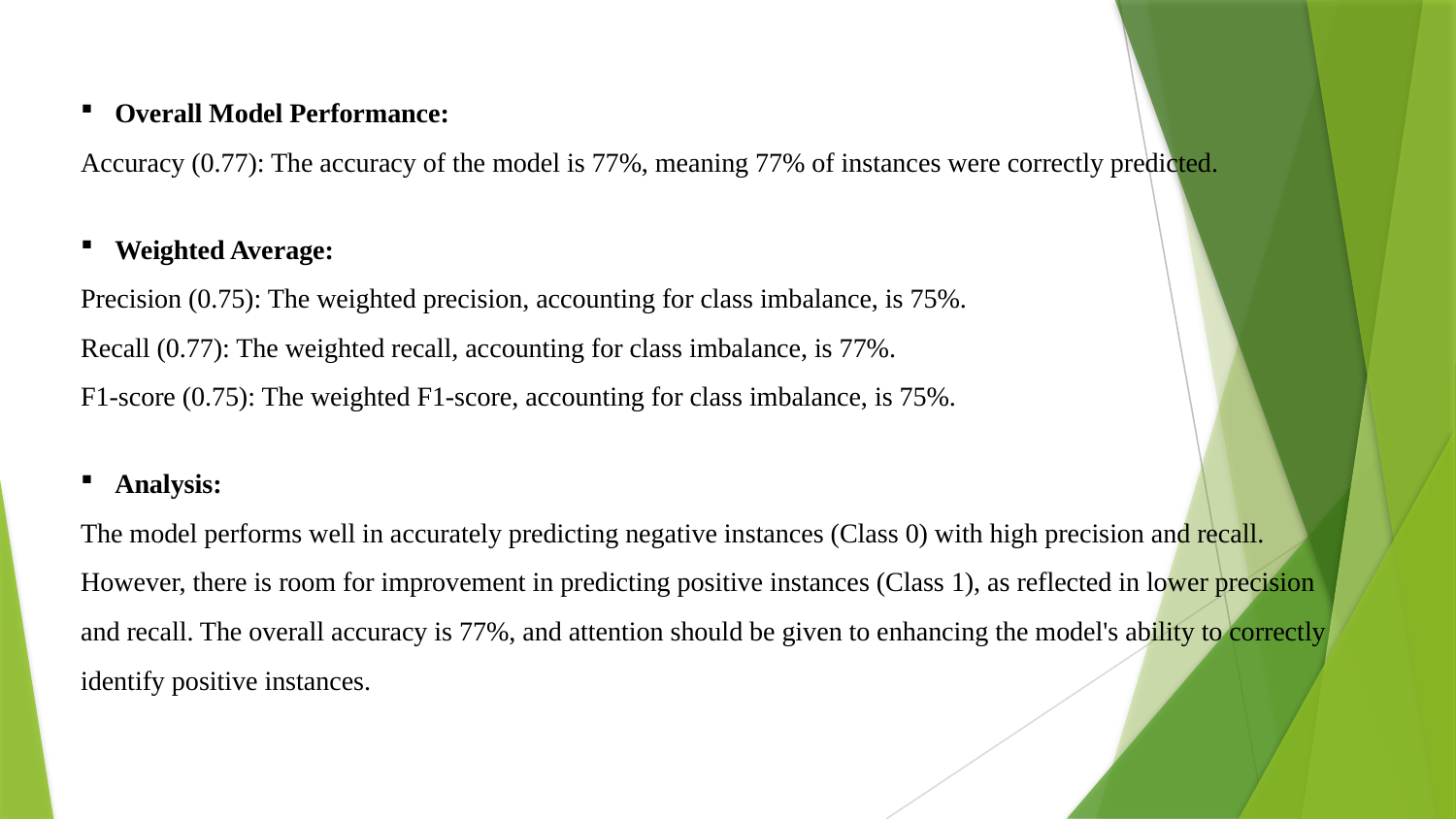

Overall Model Performance:
Accuracy (0.77): The accuracy of the model is 77%, meaning 77% of instances were correctly predicted.

Weighted Average:
Precision (0.75): The weighted precision, accounting for class imbalance, is 75%.
Recall (0.77): The weighted recall, accounting for class imbalance, is 77%.
F1-score (0.75): The weighted F1-score, accounting for class imbalance, is 75%.

Analysis:
The model performs well in accurately predicting negative instances (Class 0) with high precision and recall. However, there is room for improvement in predicting positive instances (Class 1), as reflected in lower precision and recall. The overall accuracy is 77%, and attention should be given to enhancing the model's ability to correctly identify positive instances.